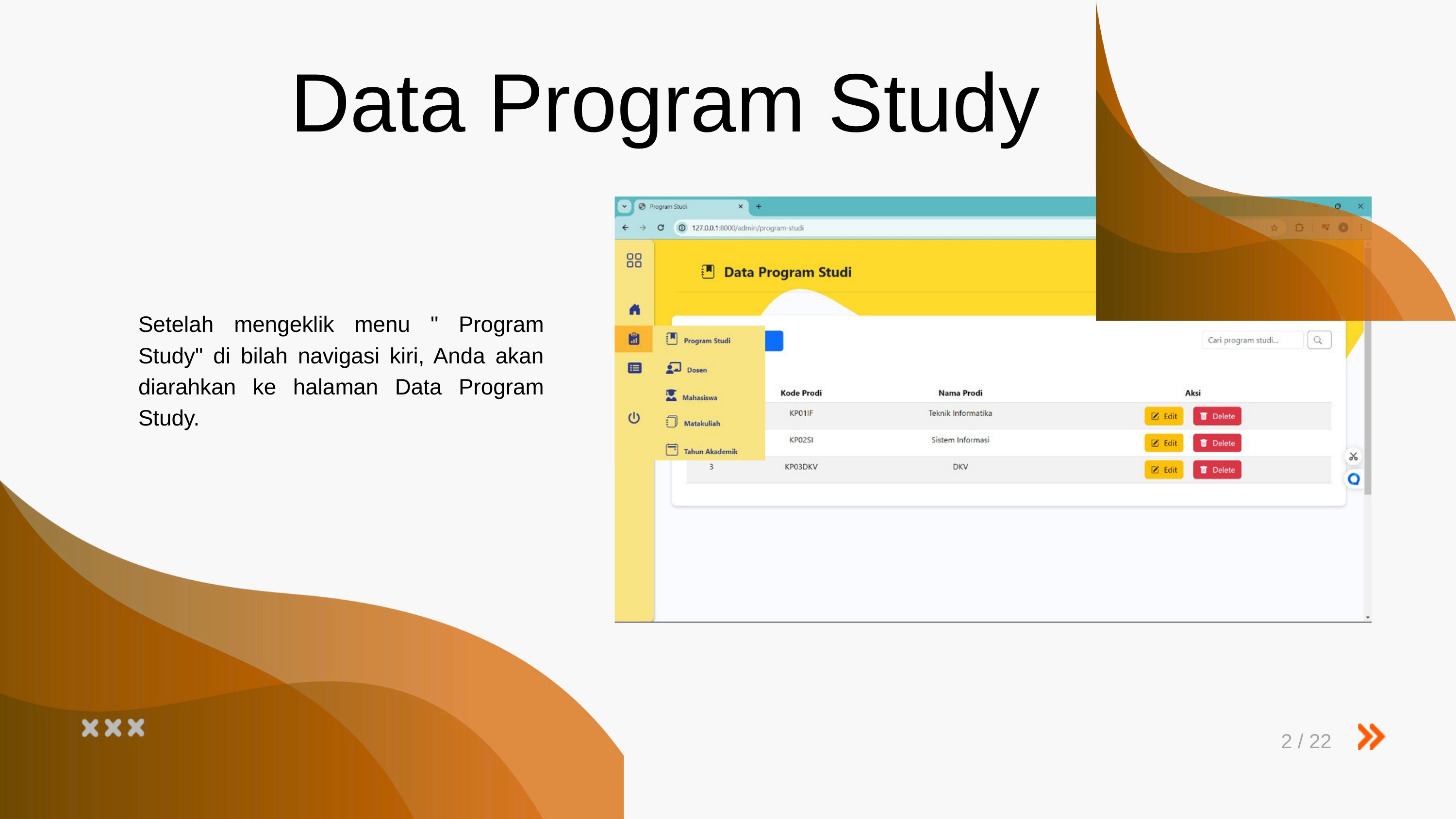

Data Program Study

Setelah mengeklik menu " Program Study" di bilah navigasi kiri, Anda akan diarahkan ke halaman Data Program Study.

2 / 22